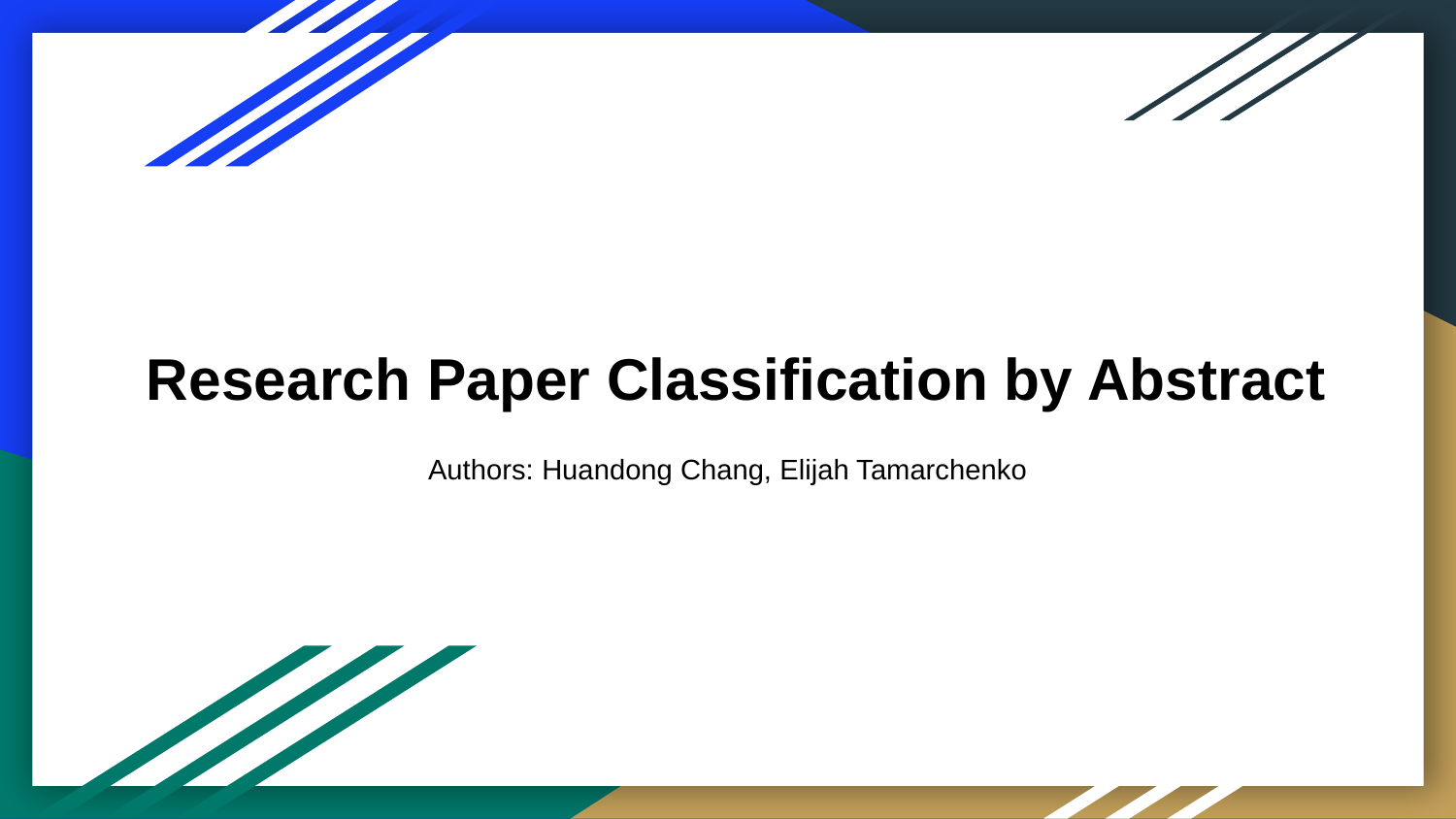

# Research Paper Classification by Abstract
Authors: Huandong Chang, Elijah Tamarchenko